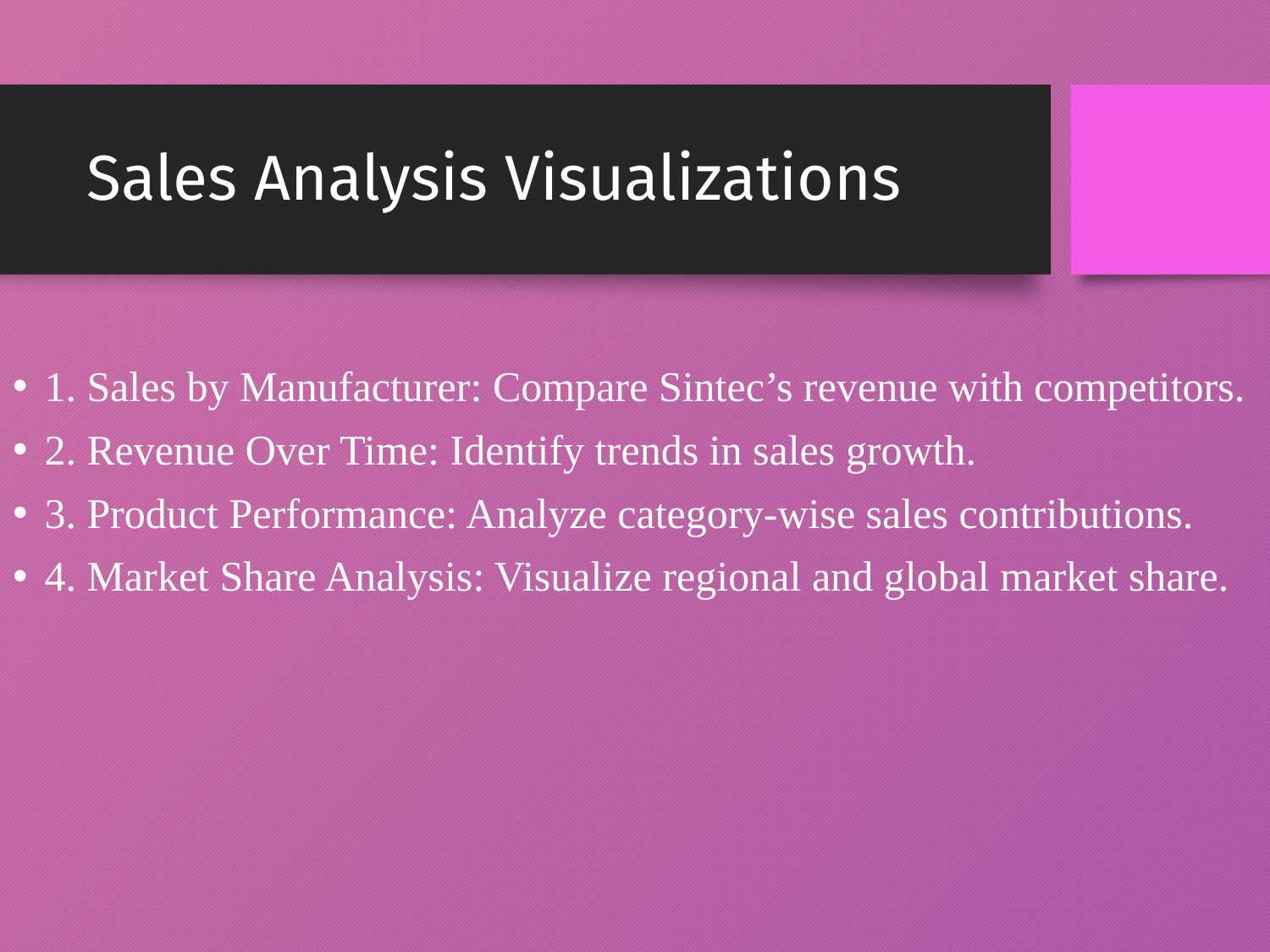

# Sales Analysis Visualizations
1. Sales by Manufacturer: Compare Sintec’s revenue with competitors.
2. Revenue Over Time: Identify trends in sales growth.
3. Product Performance: Analyze category-wise sales contributions.
4. Market Share Analysis: Visualize regional and global market share.